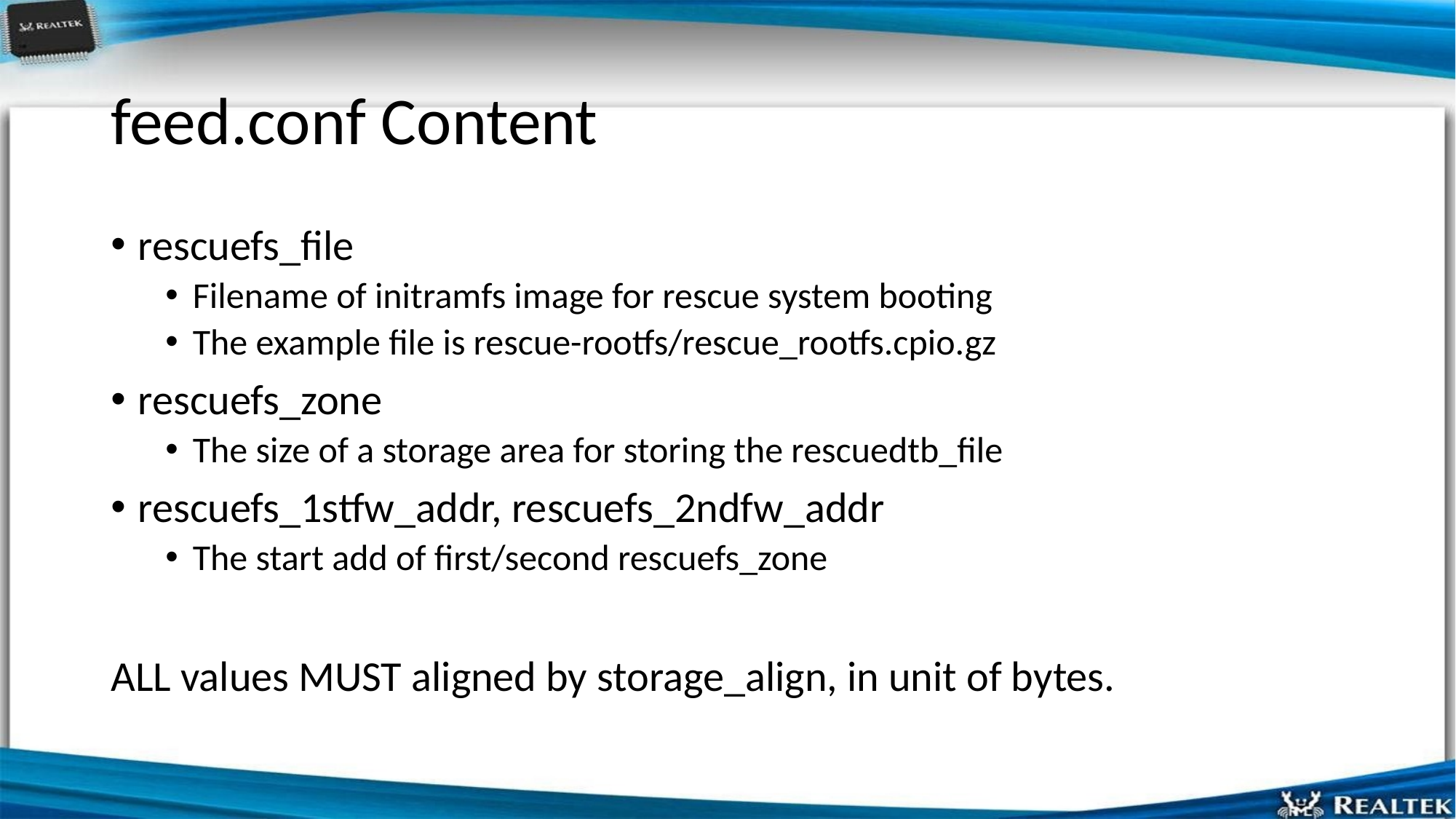

# feed.conf Content
rescuefs_file
Filename of initramfs image for rescue system booting
The example file is rescue-rootfs/rescue_rootfs.cpio.gz
rescuefs_zone
The size of a storage area for storing the rescuedtb_file
rescuefs_1stfw_addr, rescuefs_2ndfw_addr
The start add of first/second rescuefs_zone

ALL values MUST aligned by storage_align, in unit of bytes.